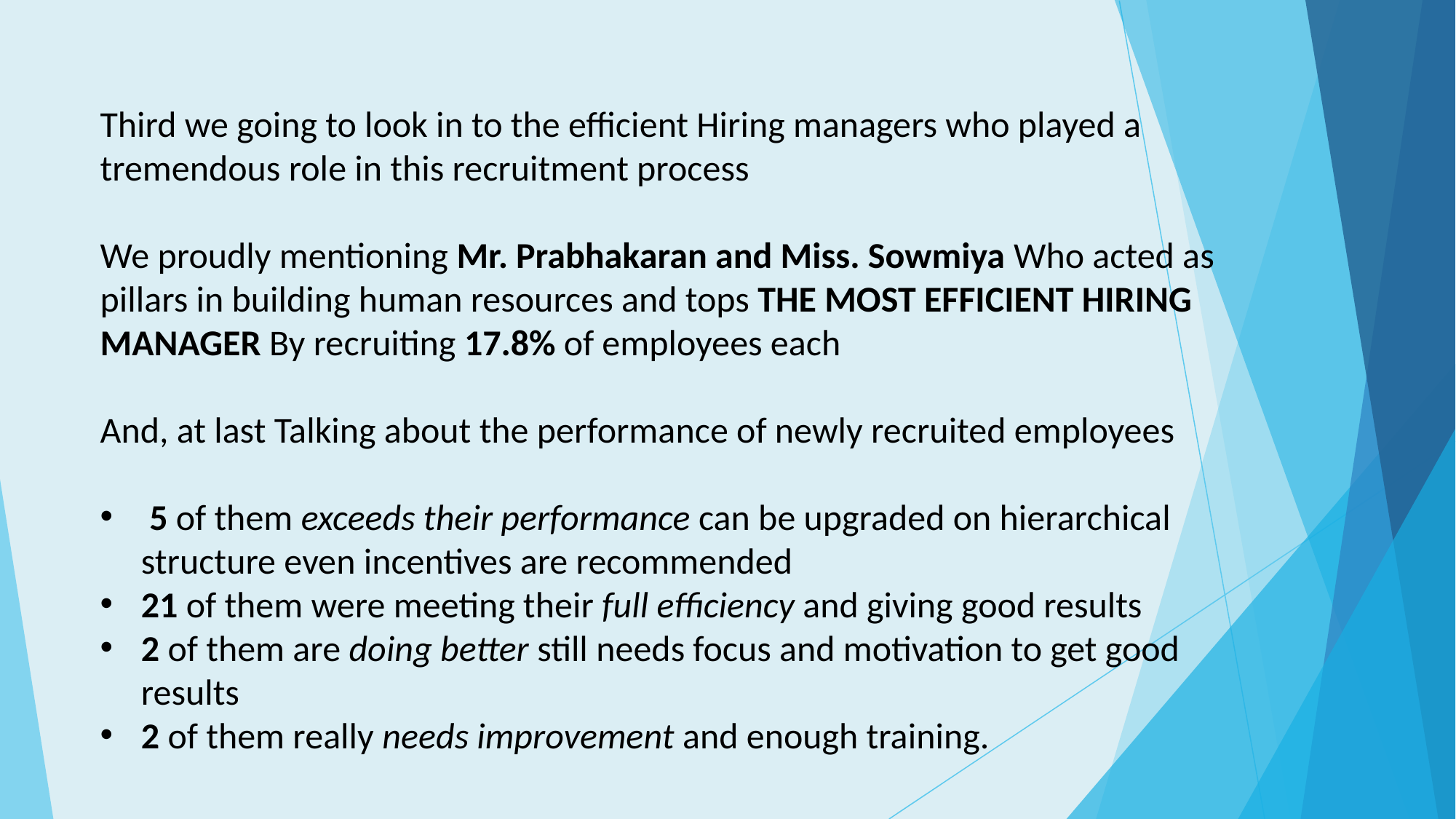

Third we going to look in to the efficient Hiring managers who played a tremendous role in this recruitment process

We proudly mentioning Mr. Prabhakaran and Miss. Sowmiya Who acted as pillars in building human resources and tops THE MOST EFFICIENT HIRING MANAGER By recruiting 17.8% of employees each

And, at last Talking about the performance of newly recruited employees

 5 of them exceeds their performance can be upgraded on hierarchical structure even incentives are recommended
21 of them were meeting their full efficiency and giving good results
2 of them are doing better still needs focus and motivation to get good results
2 of them really needs improvement and enough training.